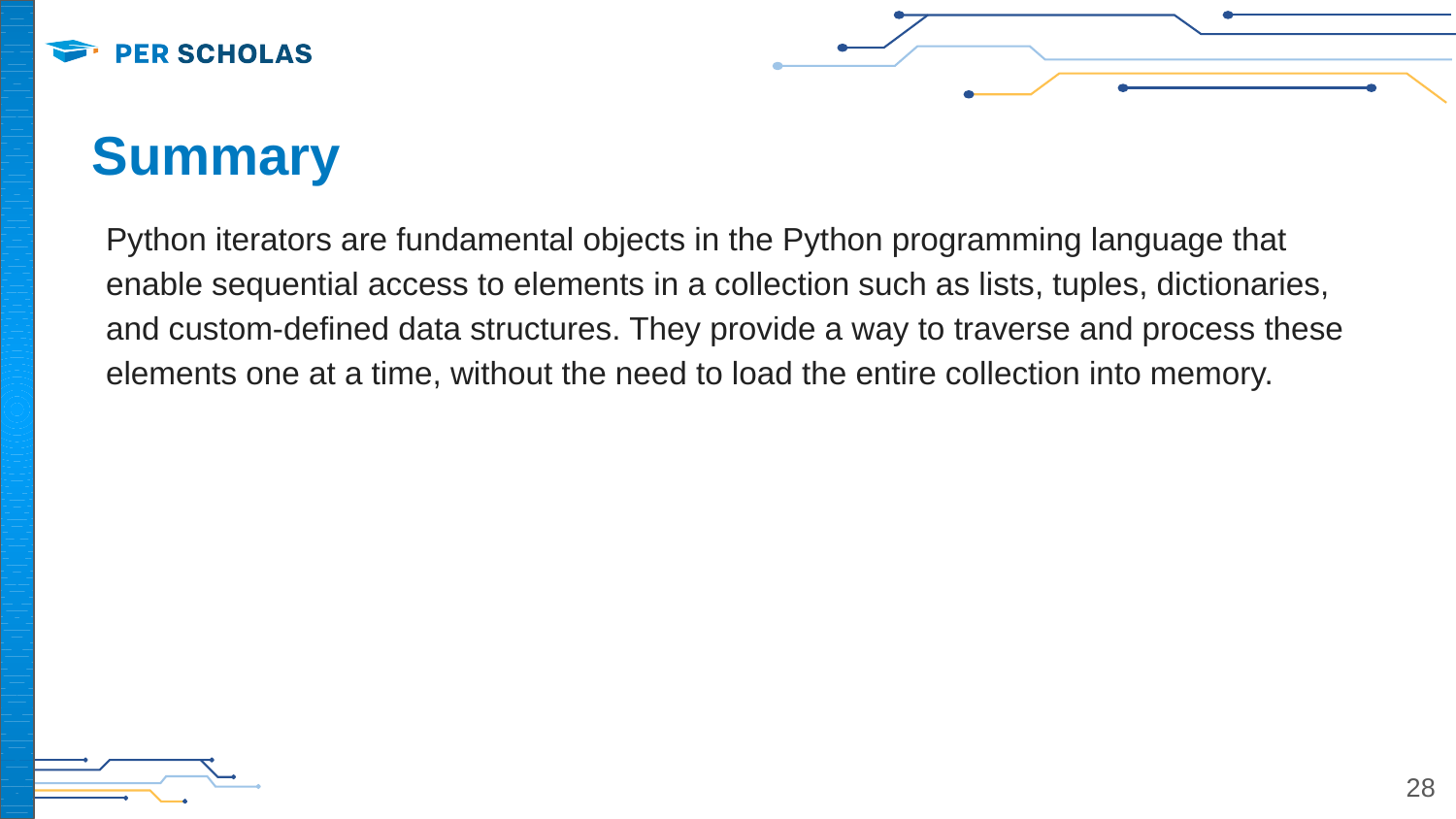

# Summary
Python iterators are fundamental objects in the Python programming language that enable sequential access to elements in a collection such as lists, tuples, dictionaries, and custom-defined data structures. They provide a way to traverse and process these elements one at a time, without the need to load the entire collection into memory.
28